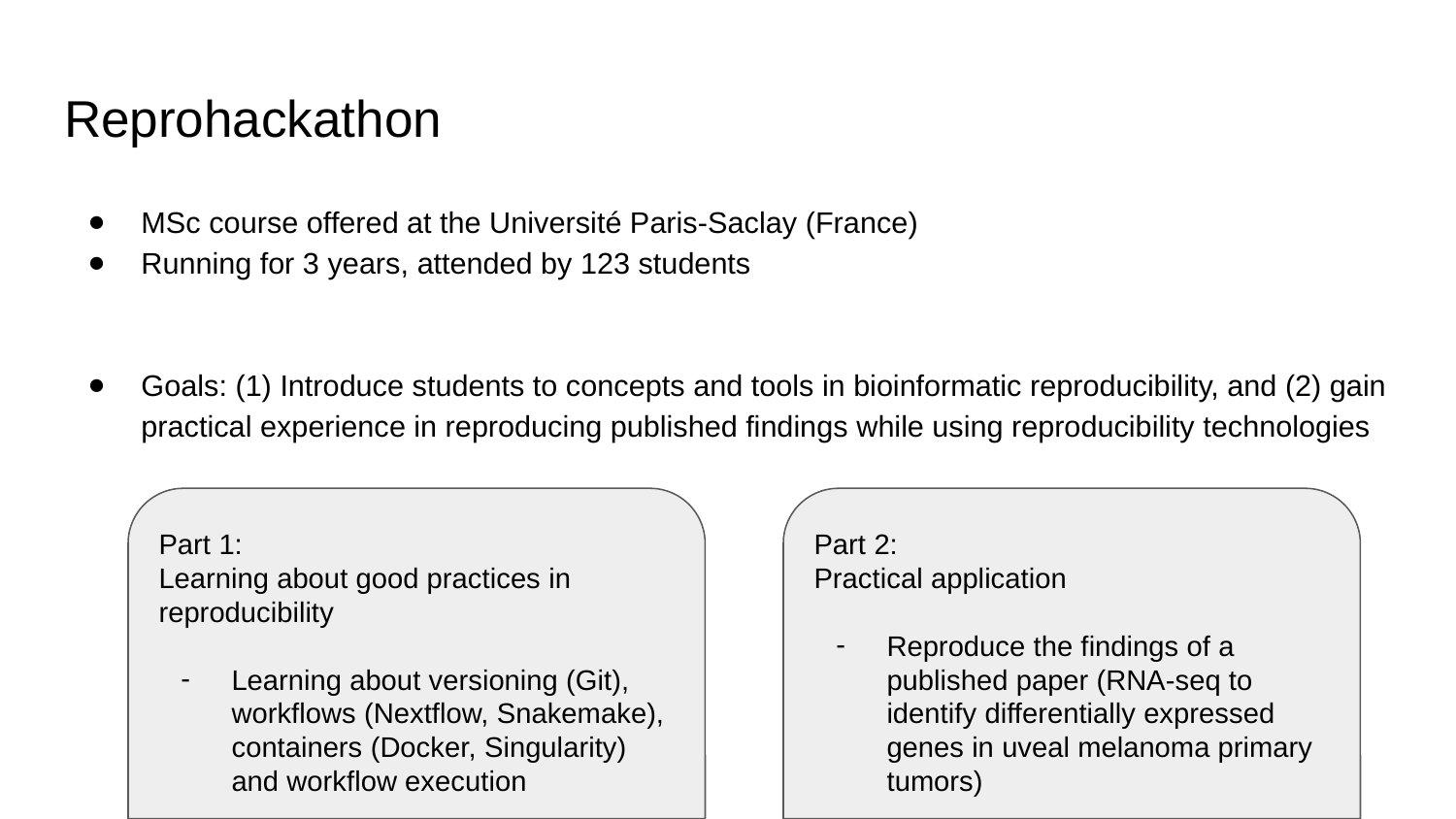

# Reprohackathon
MSc course offered at the Université Paris-Saclay (France)
Running for 3 years, attended by 123 students

Goals: (1) Introduce students to concepts and tools in bioinformatic reproducibility, and (2) gain practical experience in reproducing published findings while using reproducibility technologies
Part 1:
Learning about good practices in reproducibility

Learning about versioning (Git), workflows (Nextflow, Snakemake), containers (Docker, Singularity) and workflow execution
Part 2:
Practical application

Reproduce the findings of a published paper (RNA-seq to identify differentially expressed genes in uveal melanoma primary tumors)